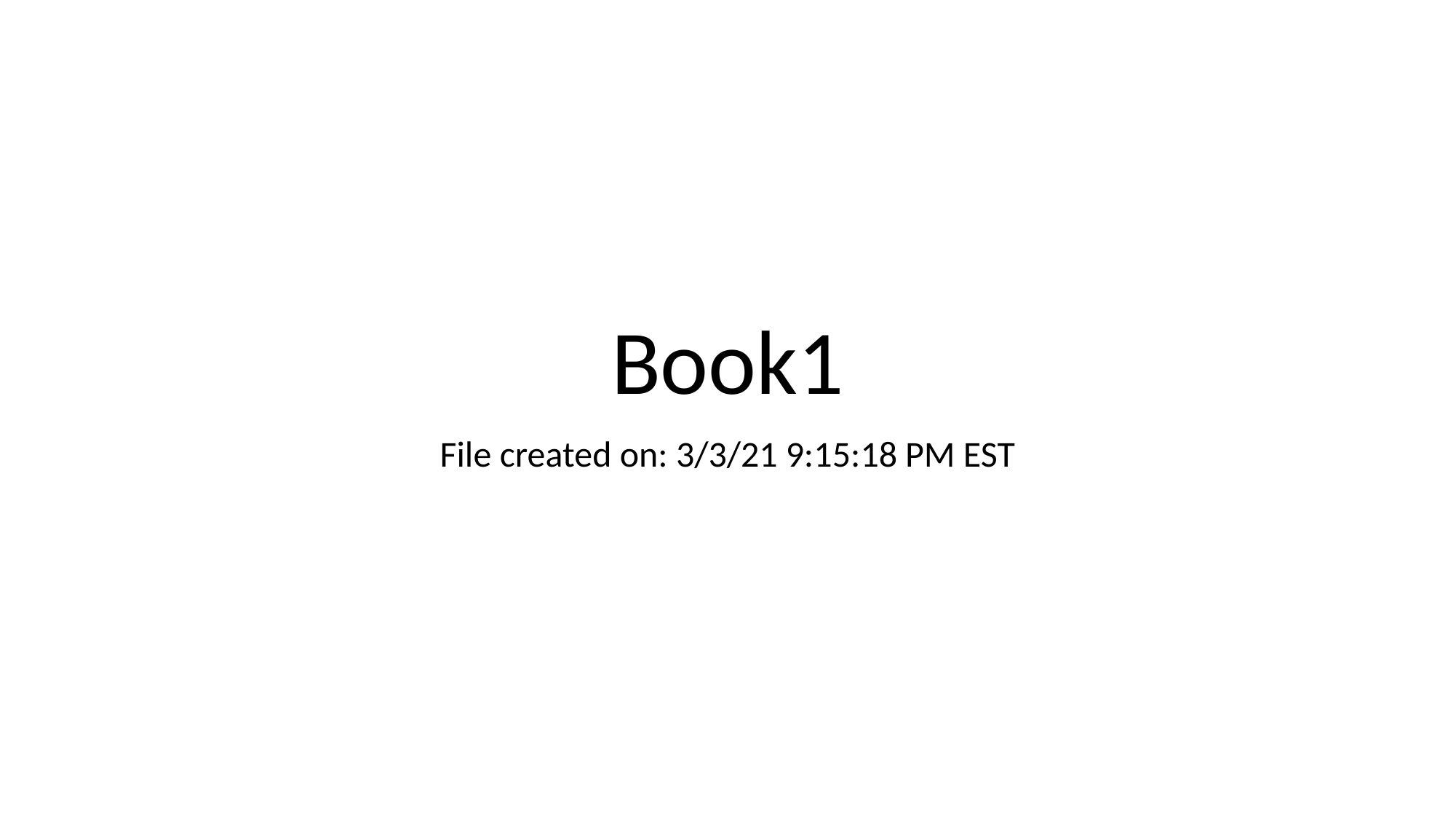

# Book1
File created on: 3/3/21 9:15:18 PM EST